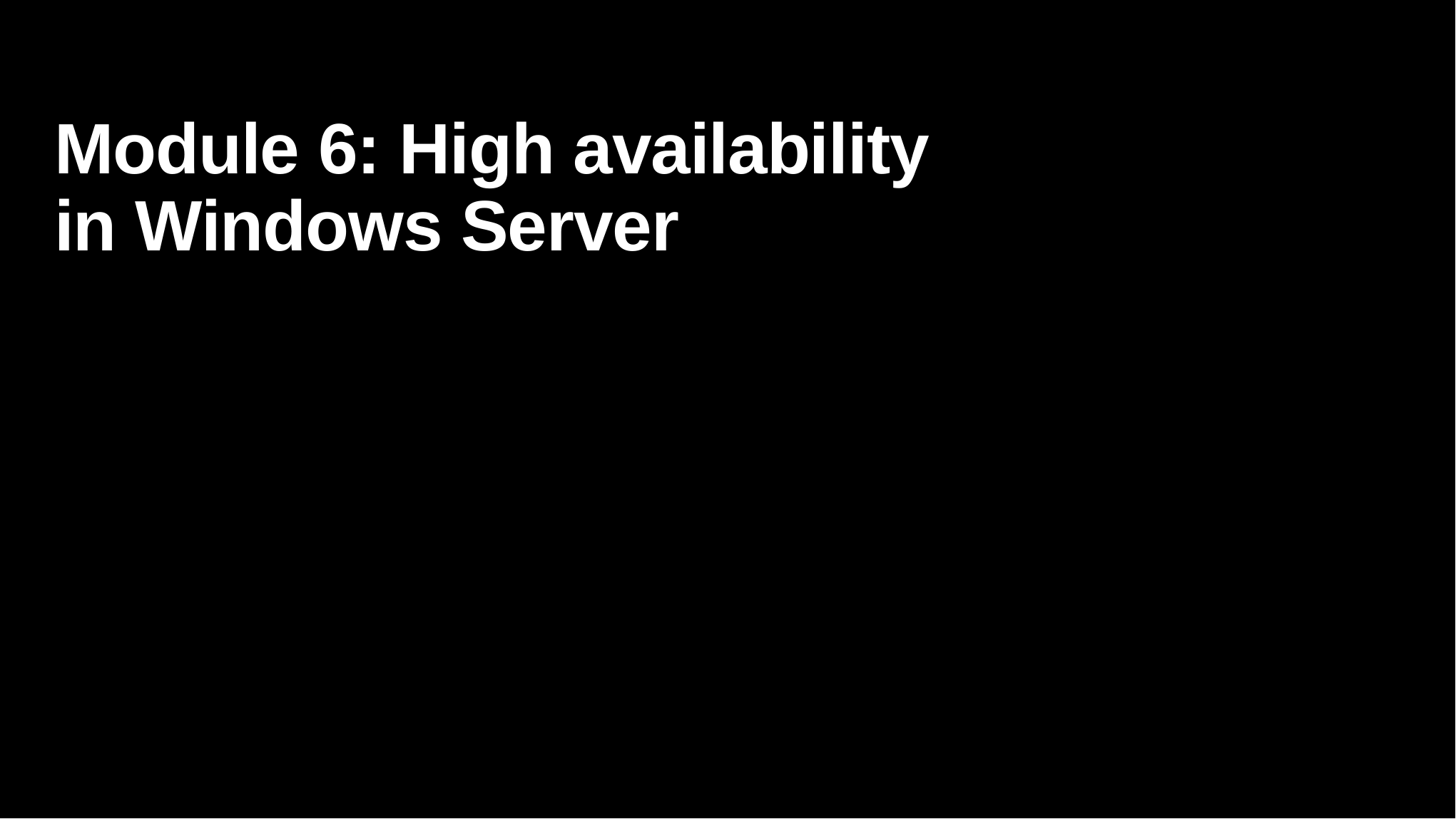

# Module 6: High availability in Windows Server